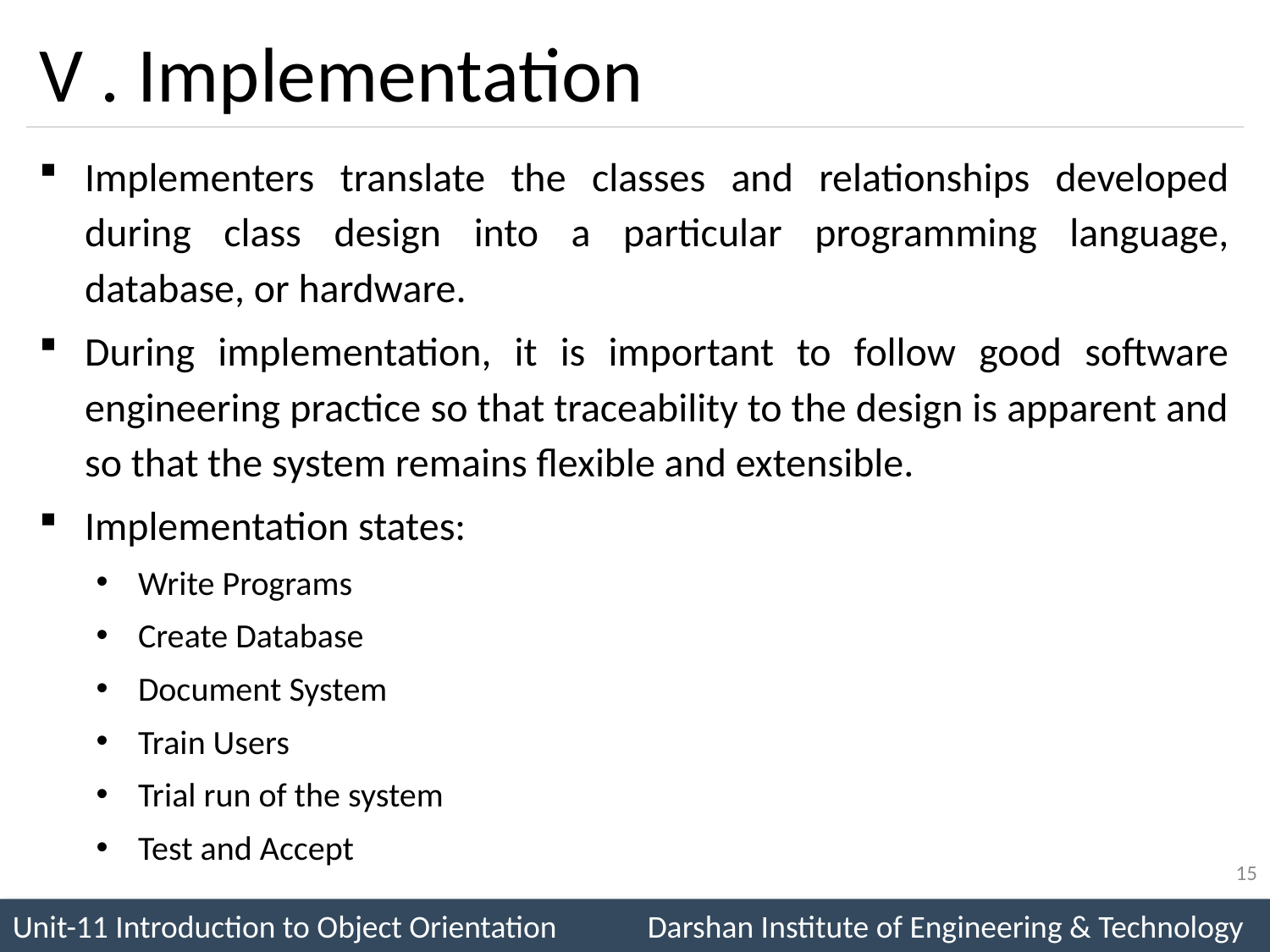

# V . Implementation
Implementers translate the classes and relationships developed during class design into a particular programming language, database, or hardware.
During implementation, it is important to follow good software engineering practice so that traceability to the design is apparent and so that the system remains flexible and extensible.
Implementation states:
Write Programs
Create Database
Document System
Train Users
Trial run of the system
Test and Accept

15